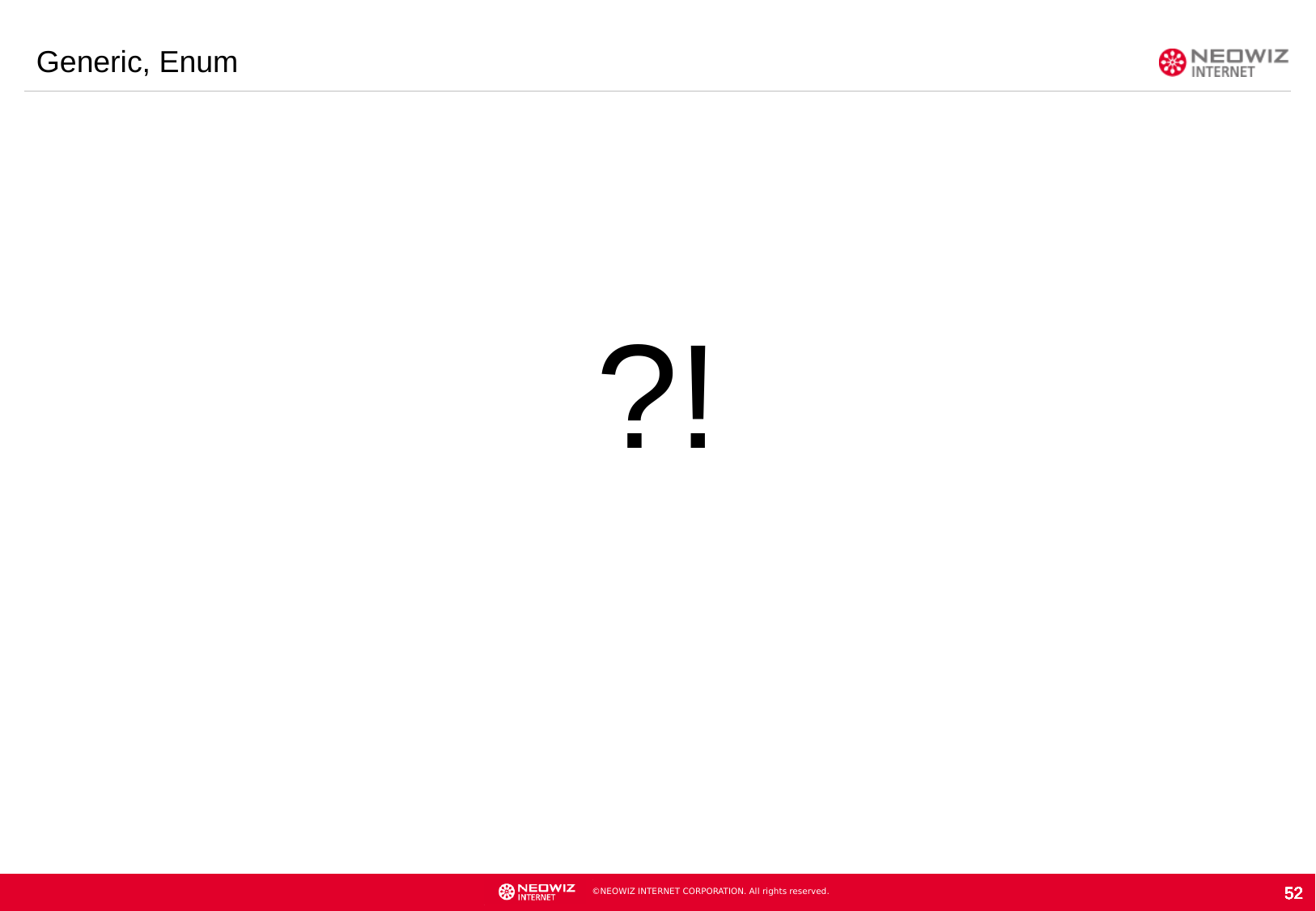

Generic, Enum

?!
52
52
52
52
52
52
52
52
52
52
52
52
52
52